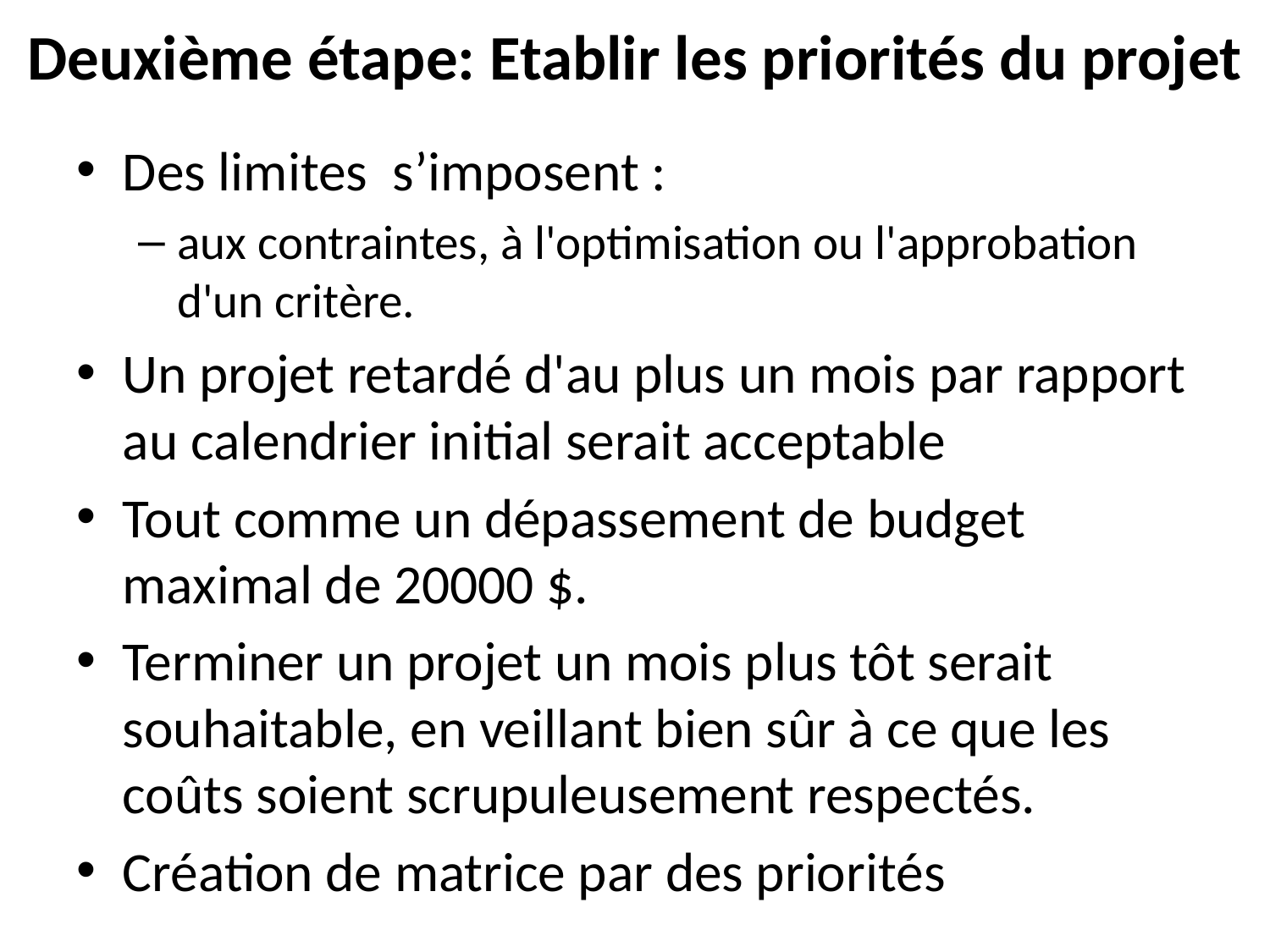

# Deuxième étape: Etablir les priorités du projet
Des limites  s’imposent :
aux contraintes, à l'optimisation ou l'approbation d'un critère.
Un projet retardé d'au plus un mois par rapport au calendrier initial serait acceptable
Tout comme un dépassement de budget maximal de 20000 $.
Terminer un projet un mois plus tôt serait souhaitable, en veillant bien sûr à ce que les coûts soient scrupuleusement respectés.
Création de matrice par des priorités